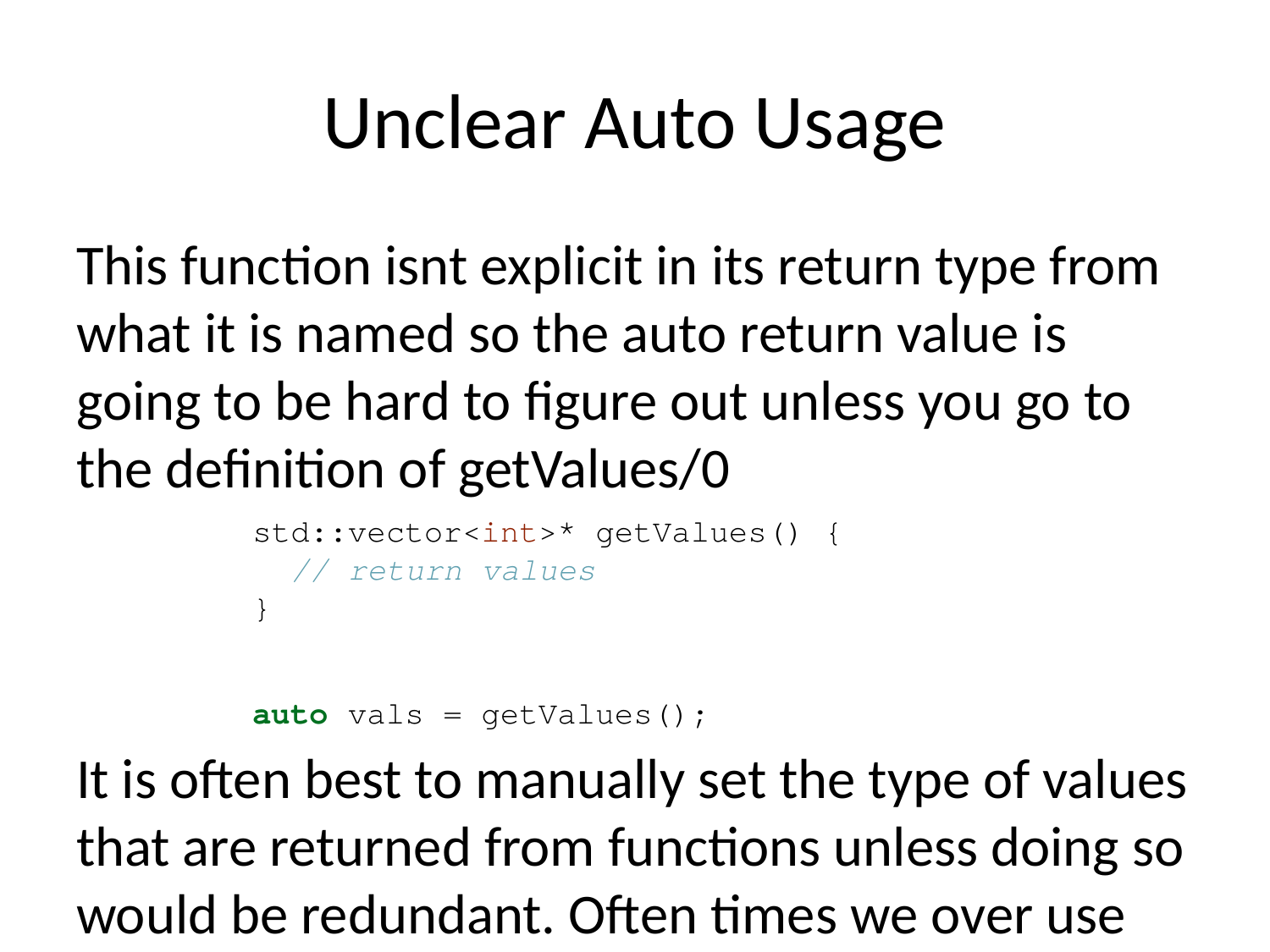

# Unclear Auto Usage
This function isnt explicit in its return type from what it is named so the auto return value is going to be hard to figure out unless you go to the definition of getValues/0
std::vector<int>* getValues() {
  // return values
}
auto vals = getValues();
It is often best to manually set the type of values that are returned from functions unless doing so would be redundant. Often times we over use auto because fancy editors will tell us with a simple hover what the type is. Never assume another developer has the same editor settings as you unless you have jedi mind tricked them into using your setup.